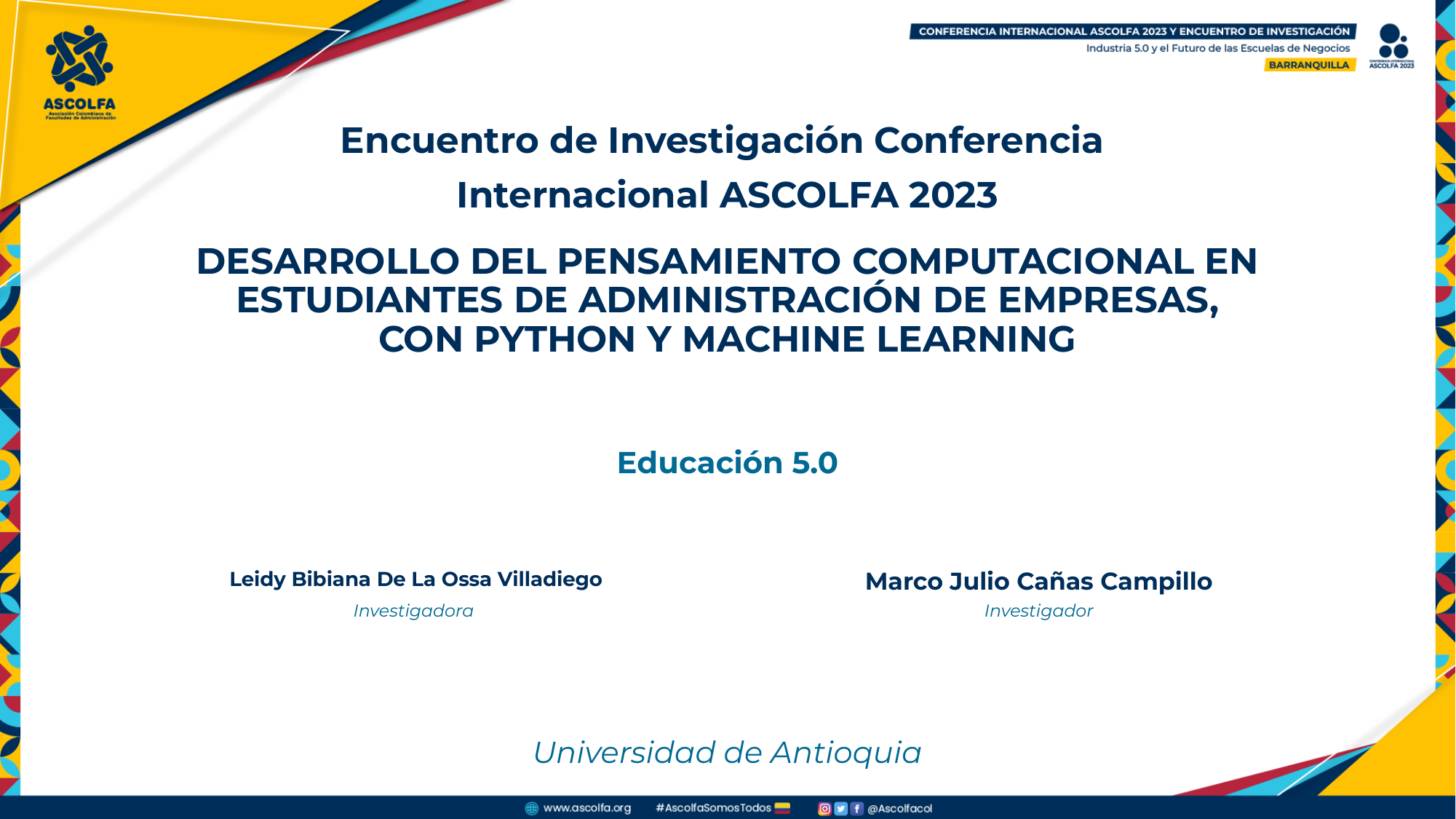

Encuentro de Investigación Conferencia
Internacional ASCOLFA 2023
# DESARROLLO DEL PENSAMIENTO COMPUTACIONAL EN ESTUDIANTES DE ADMINISTRACIÓN DE EMPRESAS, CON PYTHON Y MACHINE LEARNING
Educación 5.0
Leidy Bibiana De La Ossa Villadiego
Marco Julio Cañas Campillo
Investigadora
Investigador
Universidad de Antioquia